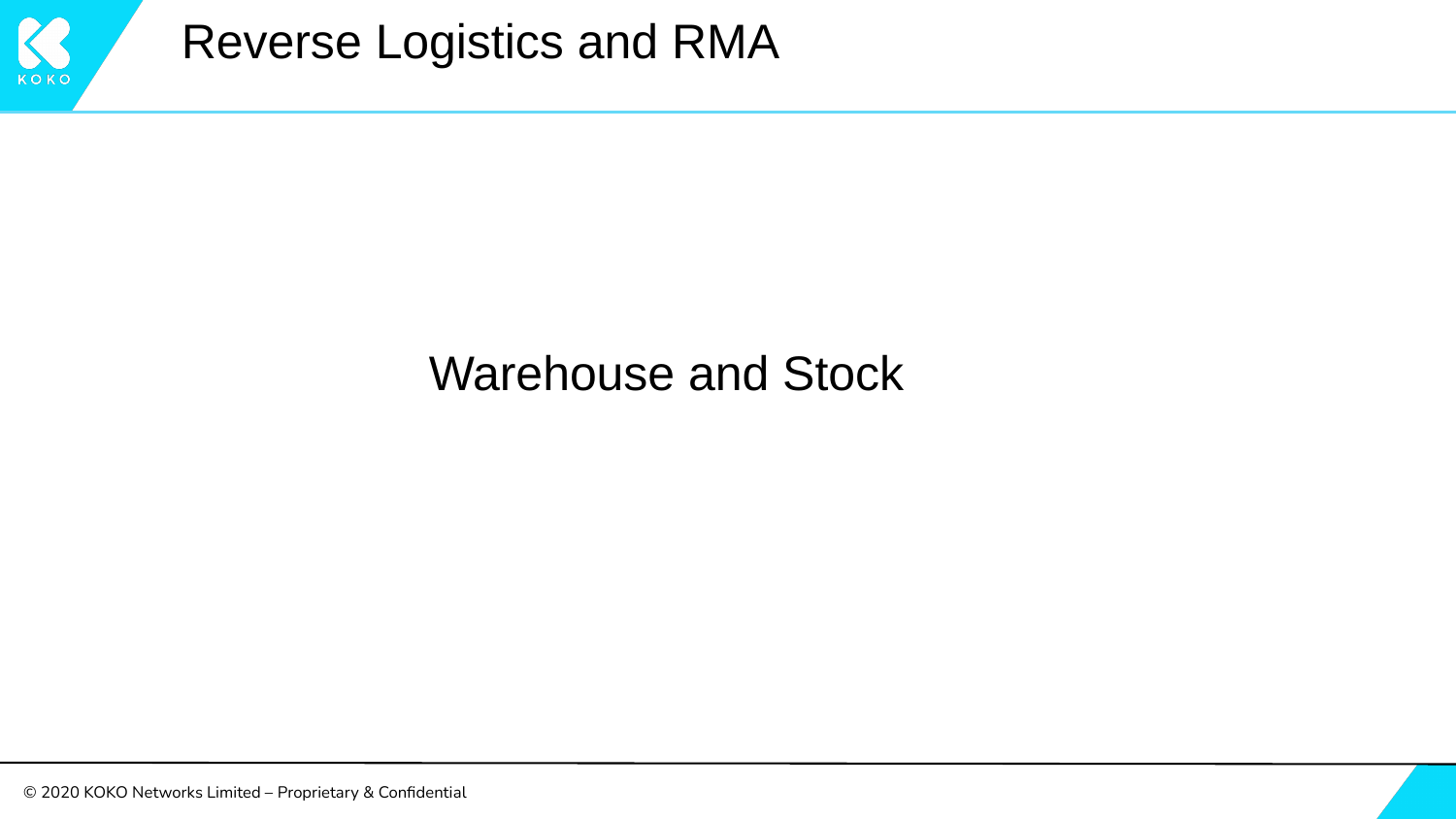

# Reverse Logistics and RMA
Warehouse and Stock